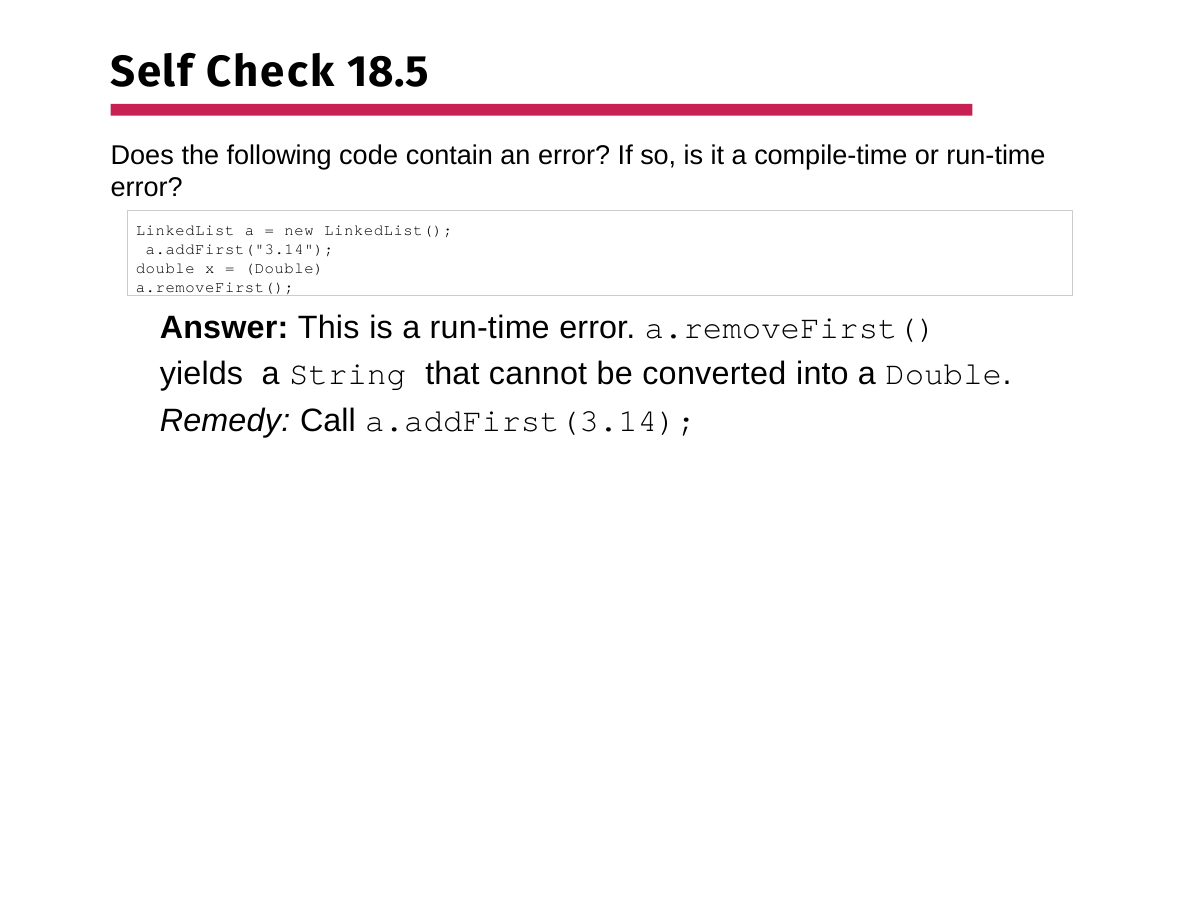

# Self Check 18.5
Does the following code contain an error? If so, is it a compile-time or run-time  error?
LinkedList a = new LinkedList();  a.addFirst("3.14");
double x = (Double) a.removeFirst();
Answer: This is a run-time error. a.removeFirst() yields  a String that cannot be converted into a Double.
Remedy: Call a.addFirst(3.14);